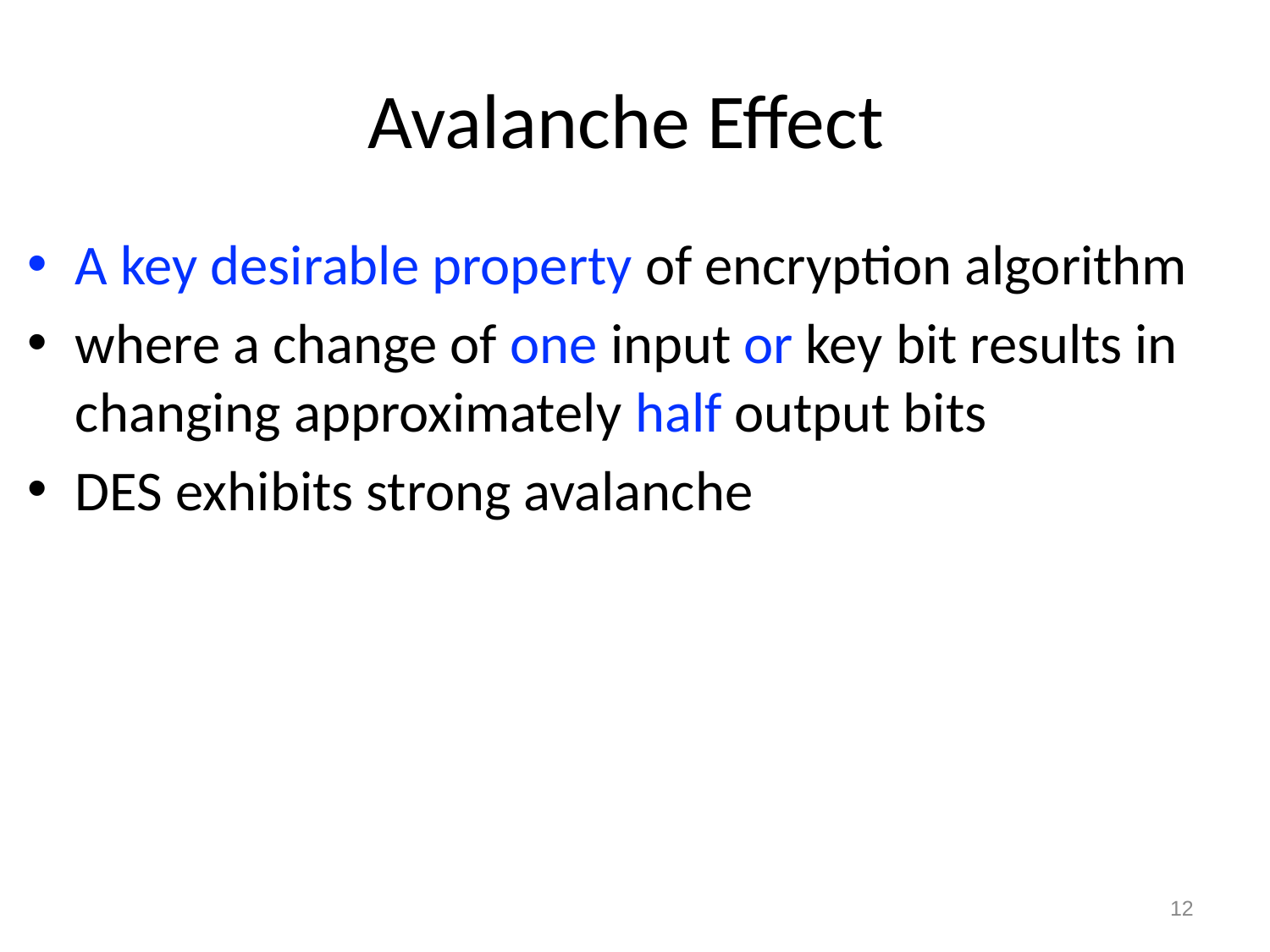

# Avalanche Effect
A key desirable property of encryption algorithm
where a change of one input or key bit results in changing approximately half output bits
DES exhibits strong avalanche
12